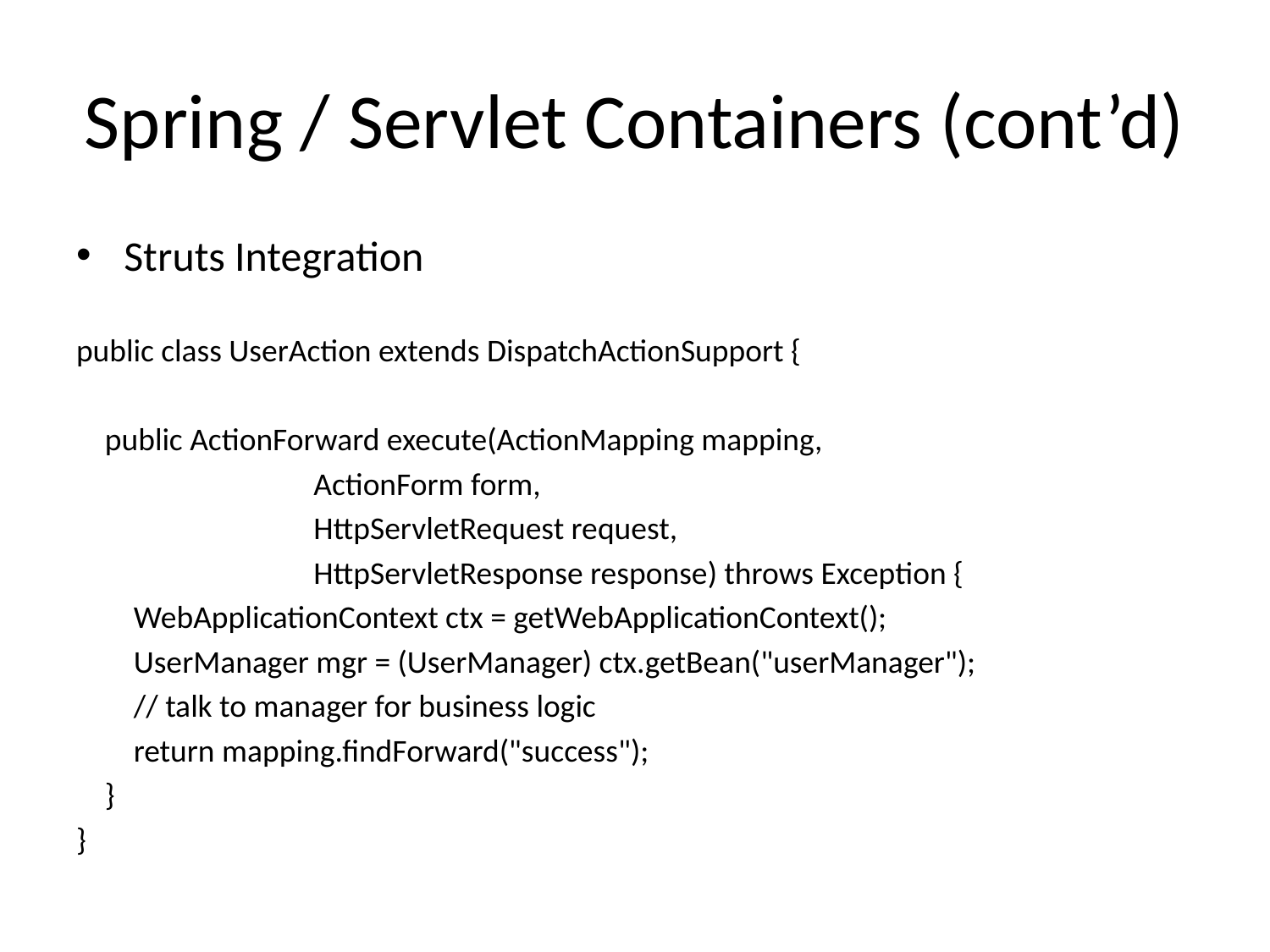

# Spring / Servlet Containers (cont’d)
Struts Integration

public class UserAction extends DispatchActionSupport {

    public ActionForward execute(ActionMapping mapping,
                                 ActionForm form,
                                 HttpServletRequest request,
                                 HttpServletResponse response) throws Exception {
        WebApplicationContext ctx = getWebApplicationContext();
        UserManager mgr = (UserManager) ctx.getBean("userManager");
        // talk to manager for business logic
        return mapping.findForward("success");
    }
}